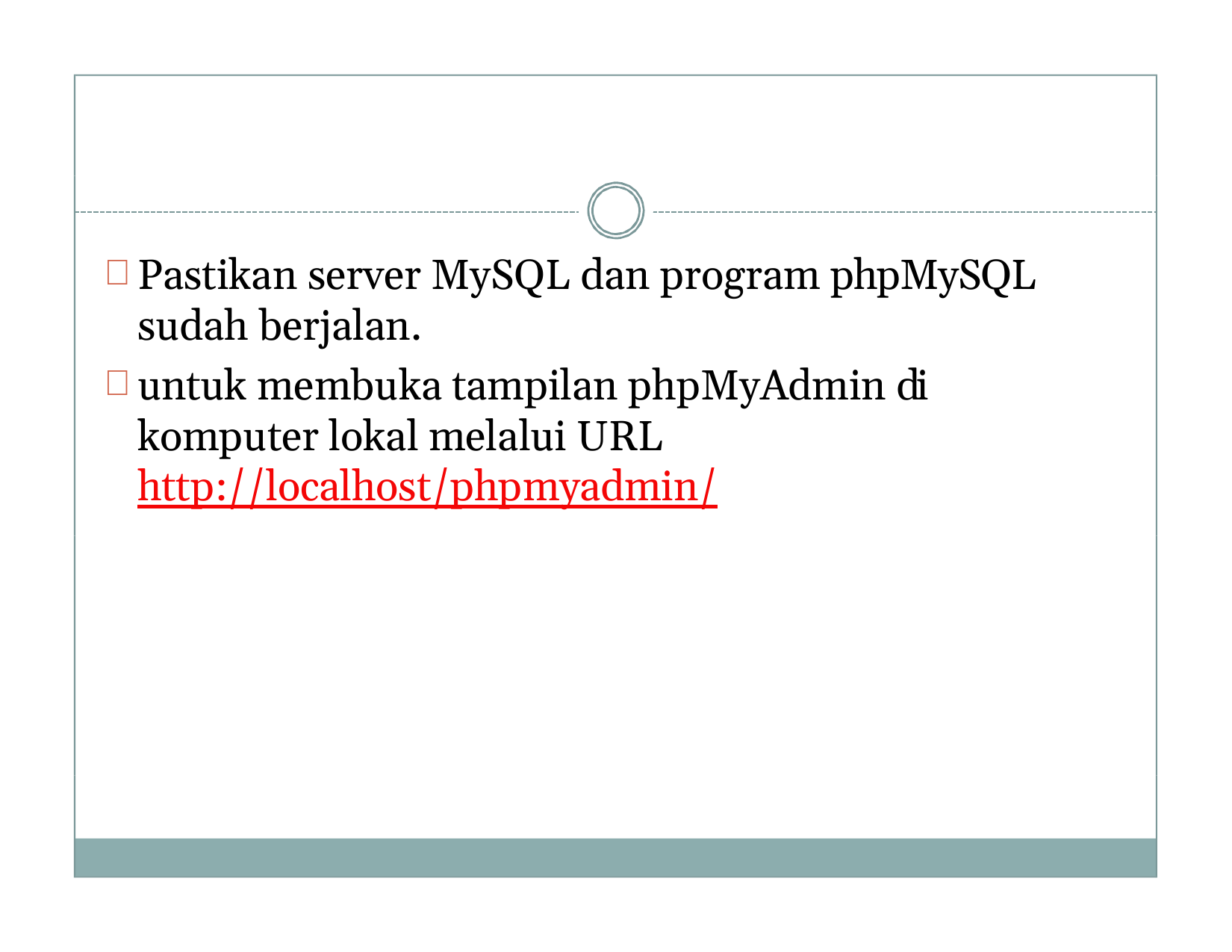

Pastikan server MySQL dan program phpMySQL  sudah berjalan.
untuk membuka tampilan phpMyAdmin di  komputer lokal melalui URL  http://localhost/phpmyadmin/